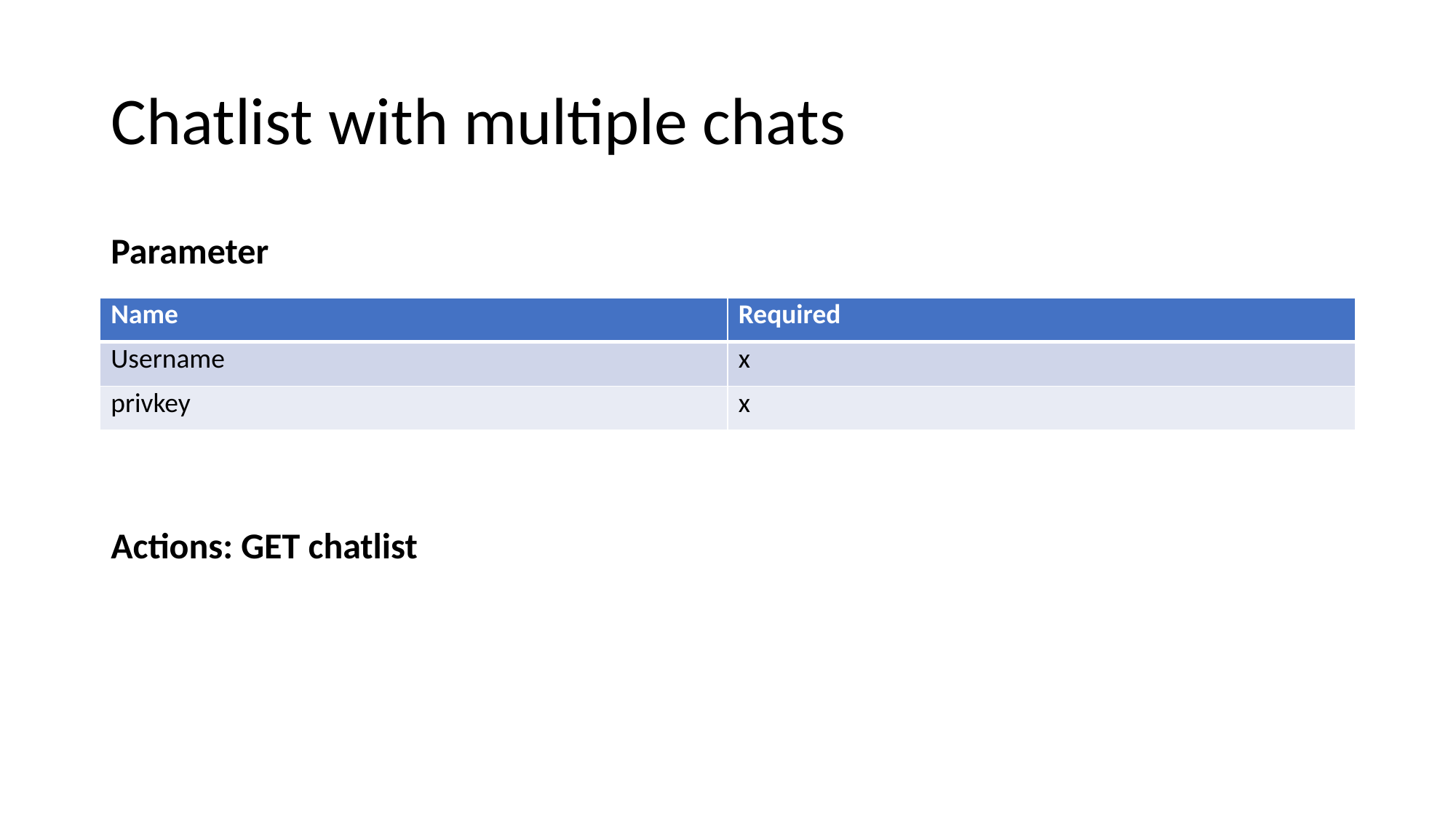

# Chatlist with multiple chats
Parameter
| Name | Required |
| --- | --- |
| Username | x |
| privkey | x |
Actions: GET chatlist